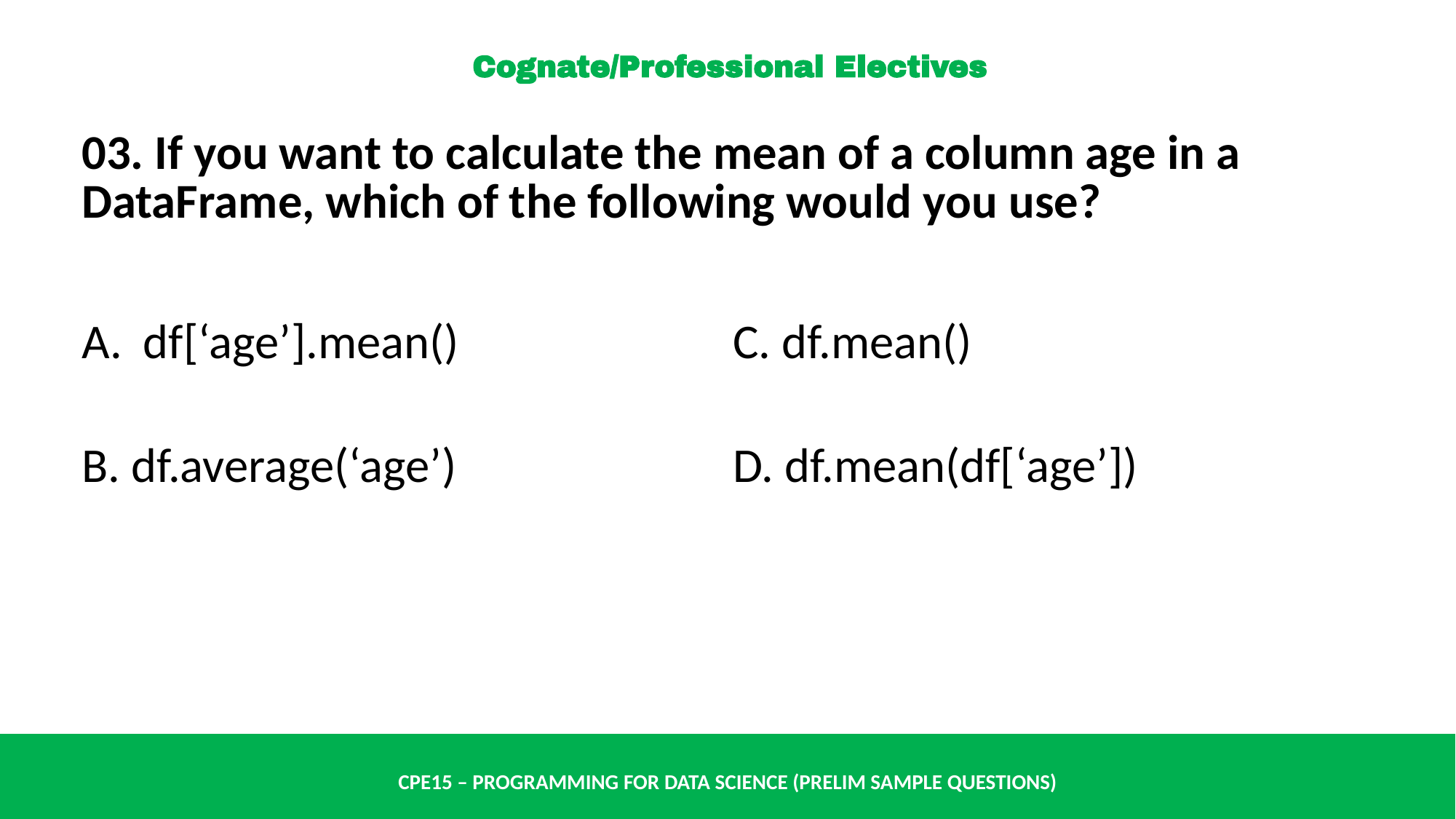

| 03. If you want to calculate the mean of a column age in a DataFrame, which of the following would you use? |  |
| --- | --- |
| df[‘age’].mean() | C. df.mean() |
| B. df.average(‘age’) | D. df.mean(df[‘age’]) |